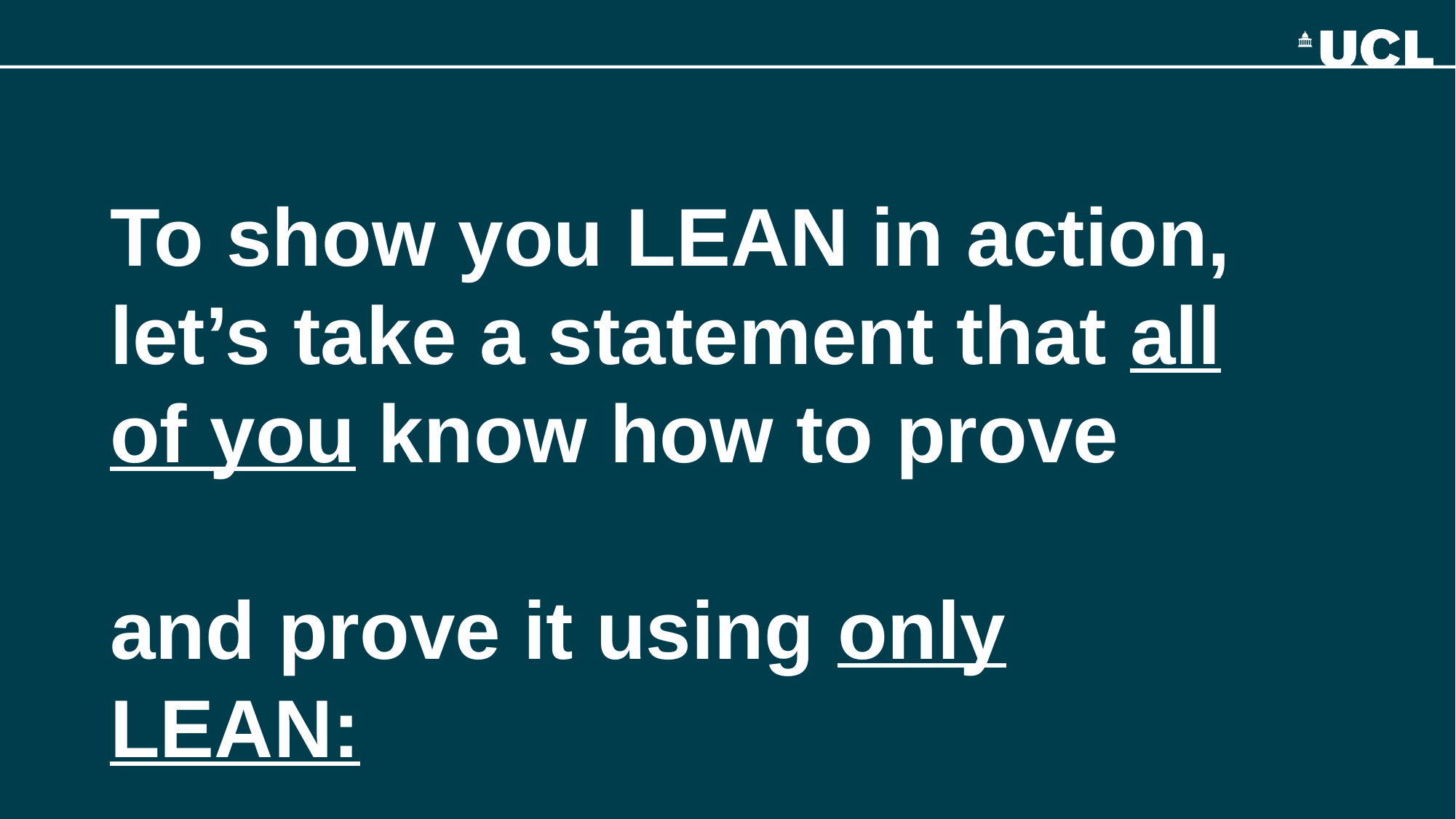

To show you LEAN in action, let’s take a statement that all of you know how to prove

and prove it using only LEAN: